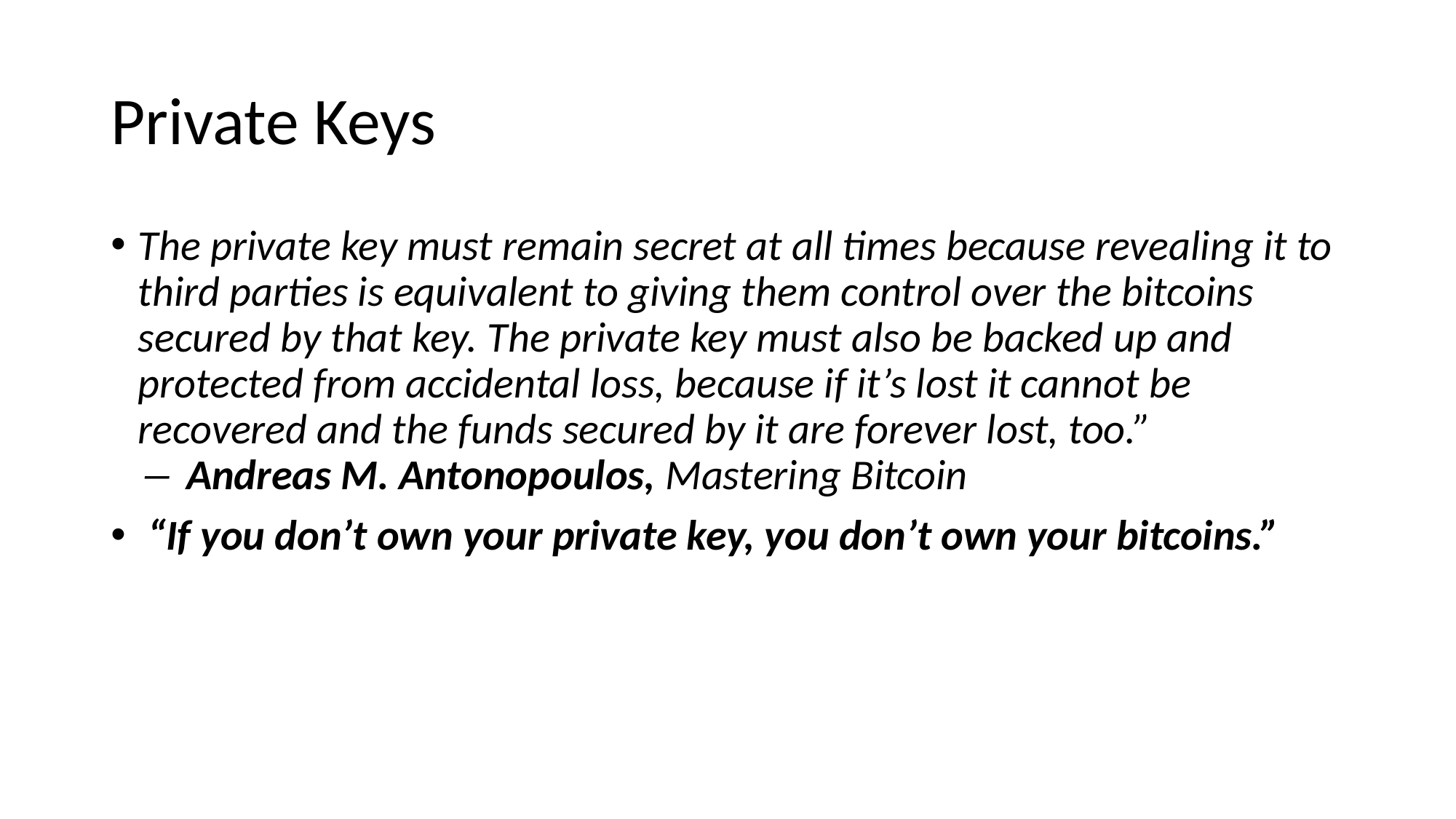

# Private Keys
The private key must remain secret at all times because revealing it to third parties is equivalent to giving them control over the bitcoins secured by that key. The private key must also be backed up and protected from accidental loss, because if it’s lost it cannot be recovered and the funds secured by it are forever lost, too.”
― Andreas M. Antonopoulos, Mastering Bitcoin
 “If you don’t own your private key, you don’t own your bitcoins.”